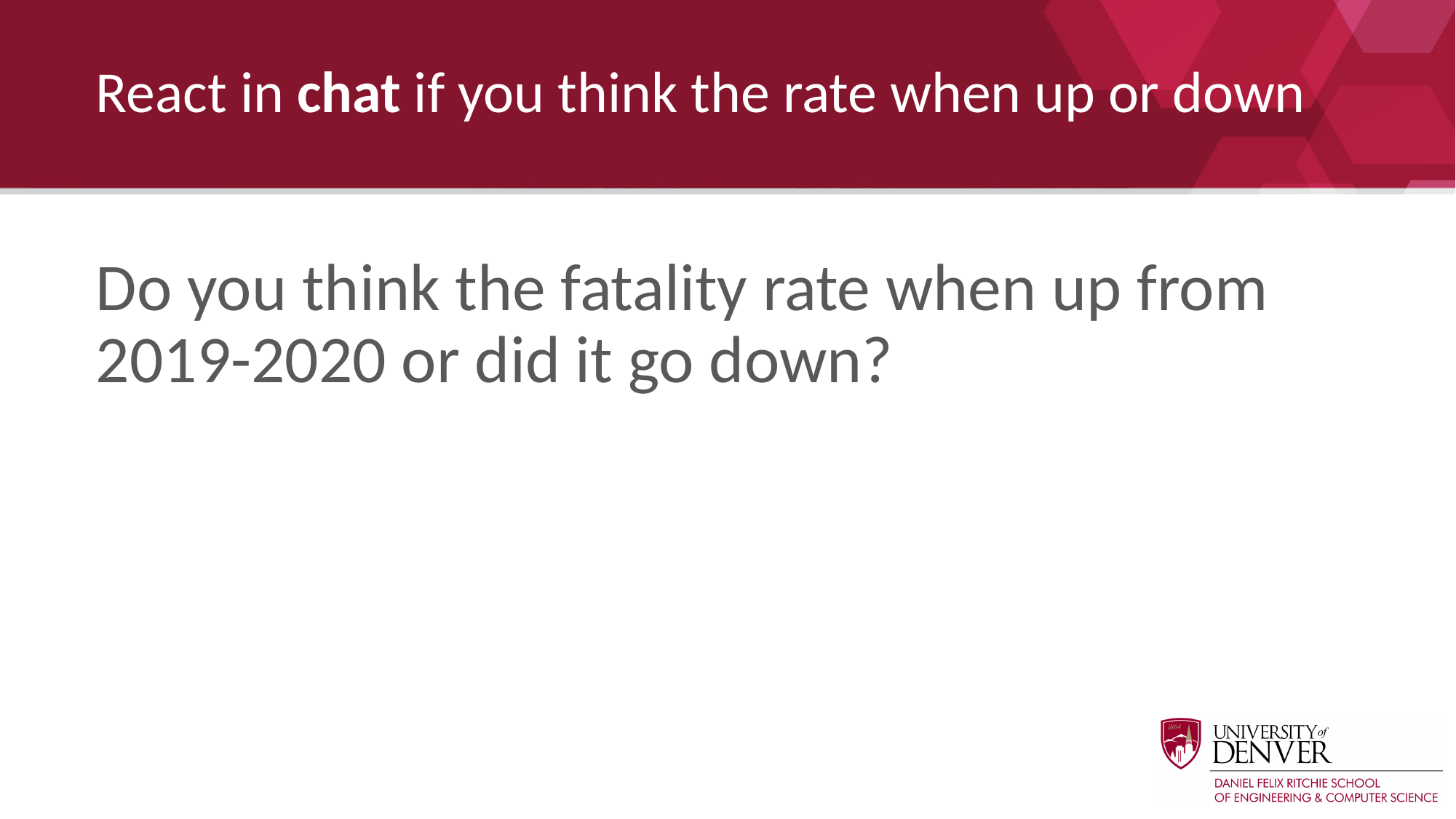

# React in chat if you think the rate when up or down
Do you think the fatality rate when up from 2019-2020 or did it go down?